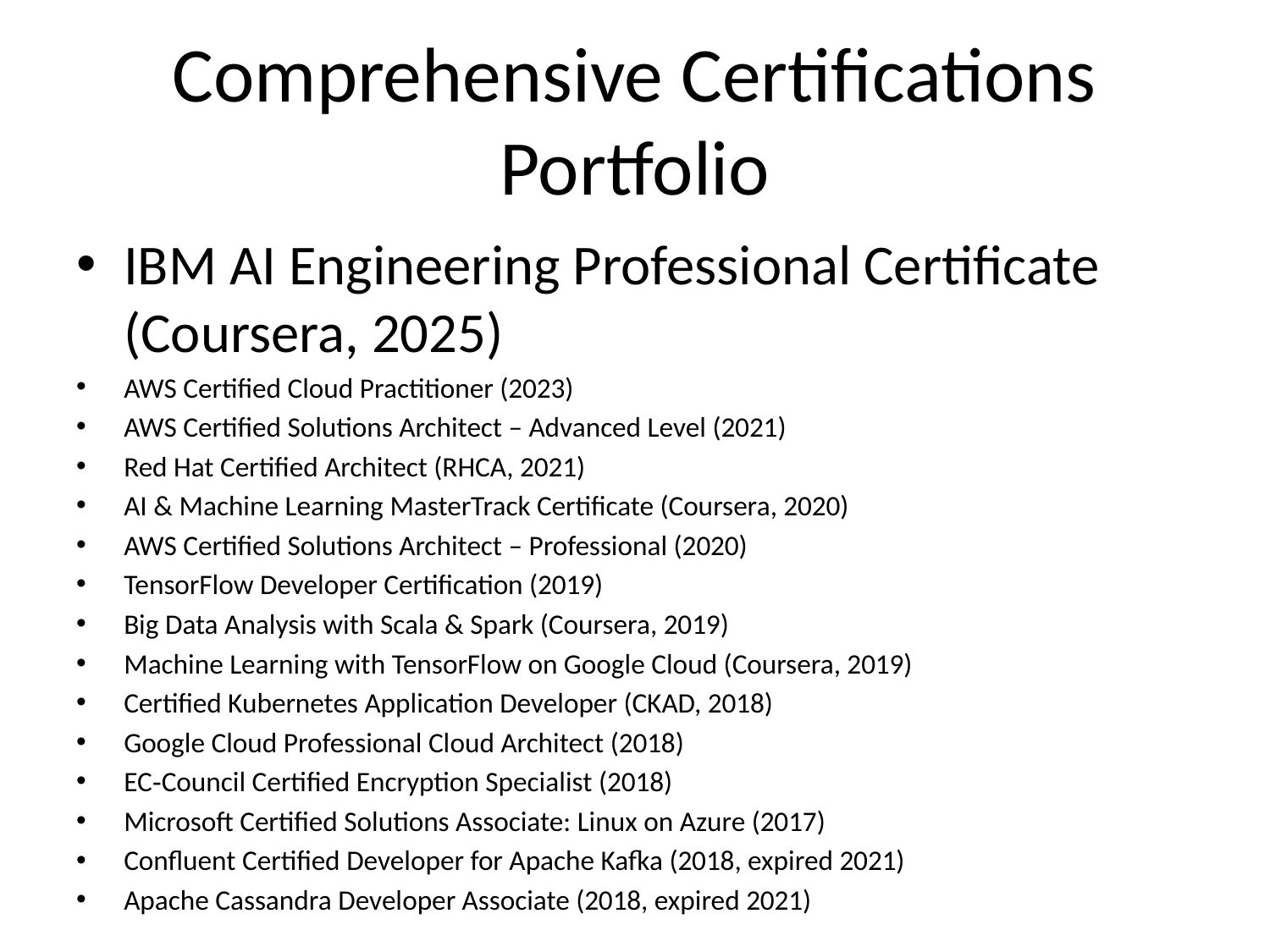

# Comprehensive Certifications Portfolio
IBM AI Engineering Professional Certificate (Coursera, 2025)
AWS Certified Cloud Practitioner (2023)
AWS Certified Solutions Architect – Advanced Level (2021)
Red Hat Certified Architect (RHCA, 2021)
AI & Machine Learning MasterTrack Certificate (Coursera, 2020)
AWS Certified Solutions Architect – Professional (2020)
TensorFlow Developer Certification (2019)
Big Data Analysis with Scala & Spark (Coursera, 2019)
Machine Learning with TensorFlow on Google Cloud (Coursera, 2019)
Certified Kubernetes Application Developer (CKAD, 2018)
Google Cloud Professional Cloud Architect (2018)
EC‑Council Certified Encryption Specialist (2018)
Microsoft Certified Solutions Associate: Linux on Azure (2017)
Confluent Certified Developer for Apache Kafka (2018, expired 2021)
Apache Cassandra Developer Associate (2018, expired 2021)